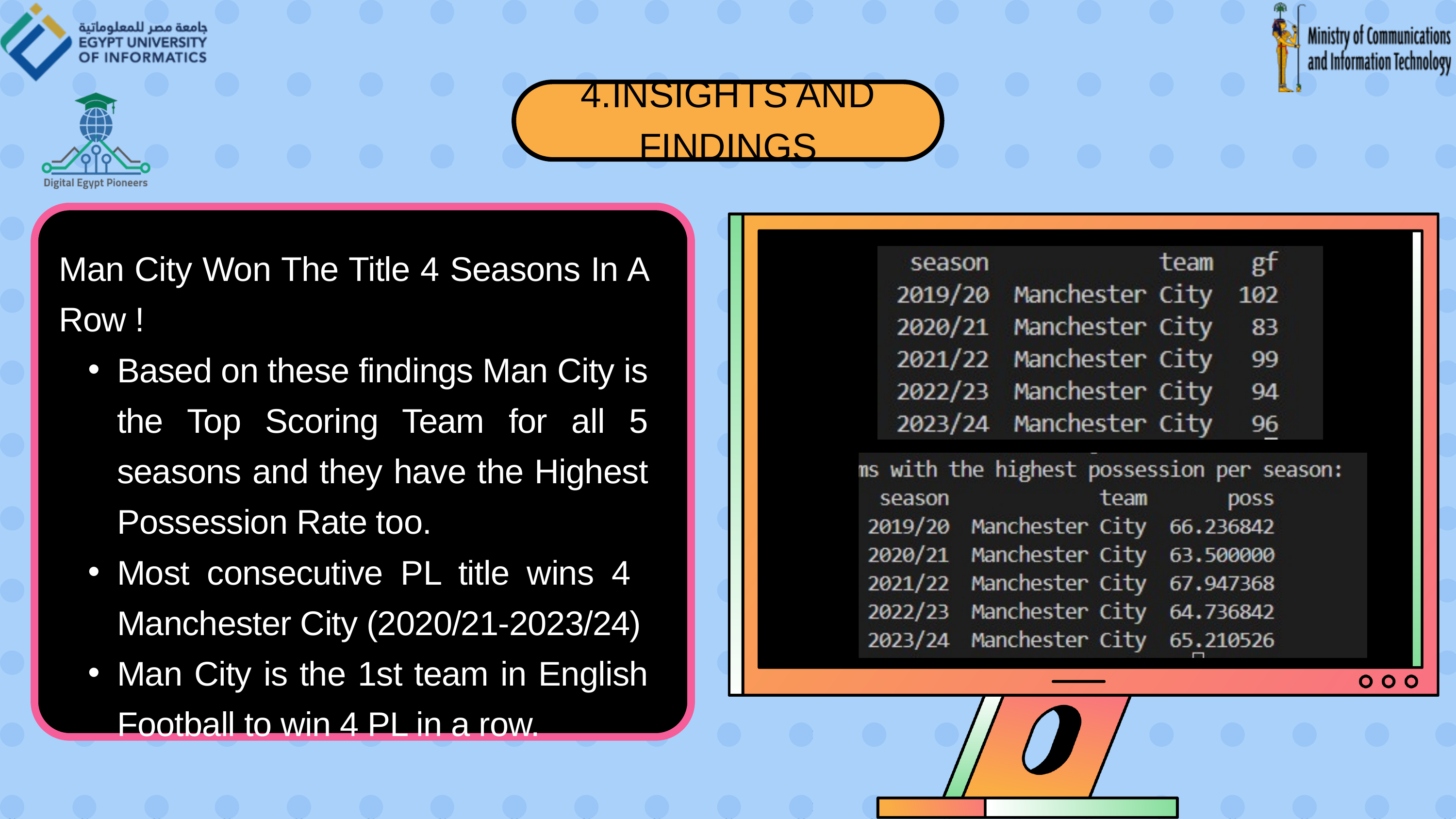

4.INSIGHTS AND FINDINGS

INSTRUCTION

Man City Won The Title 4 Seasons In A Row !
Based on these findings Man City is the Top Scoring Team for all 5 seasons and they have the Highest Possession Rate too.
Most consecutive PL title wins 4  Manchester City (2020/21-2023/24)
Man City is the 1st team in English Football to win 4 PL in a row.